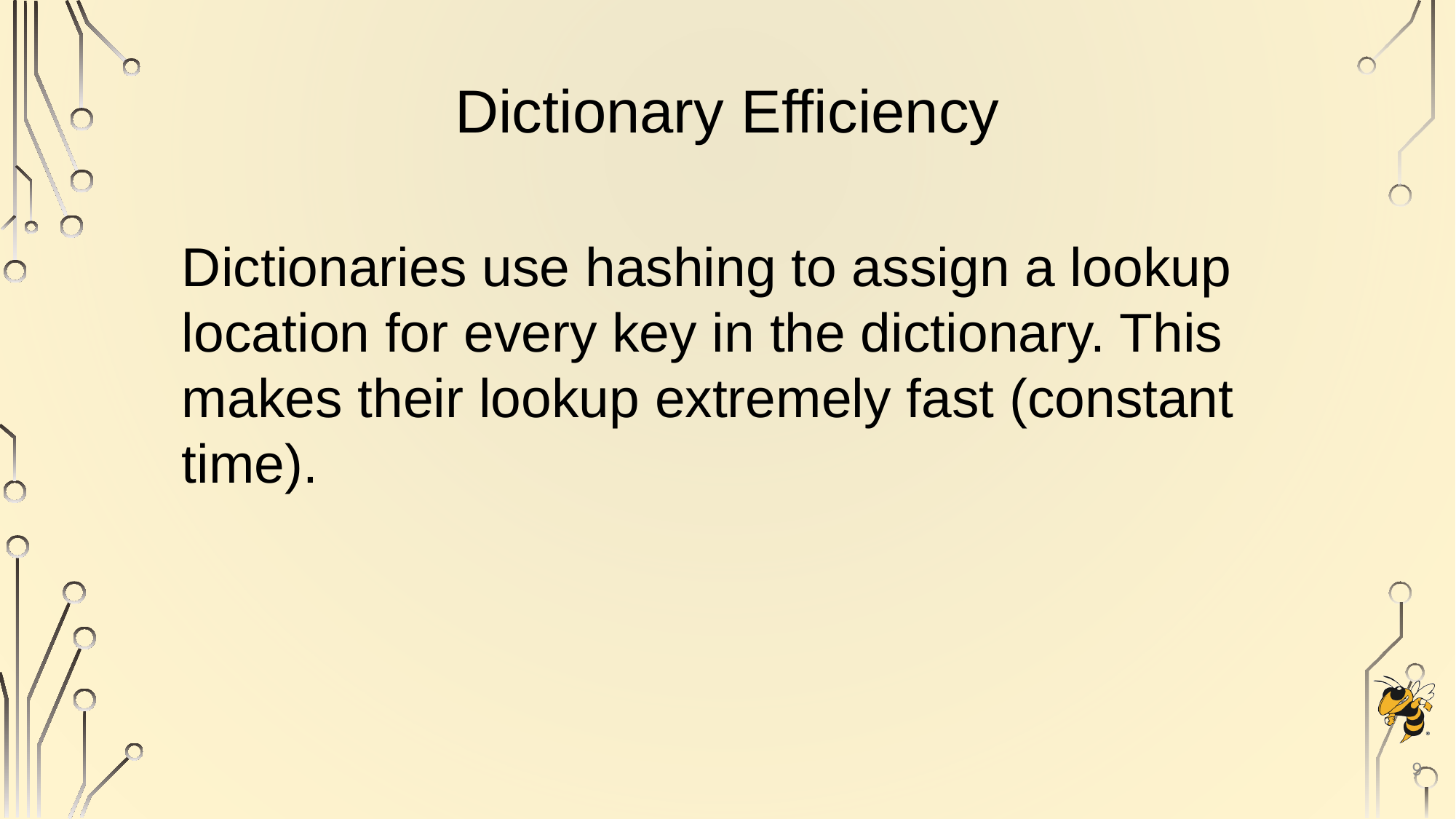

# Dictionary Efficiency
Dictionaries use hashing to assign a lookup location for every key in the dictionary. This makes their lookup extremely fast (constant time).

9